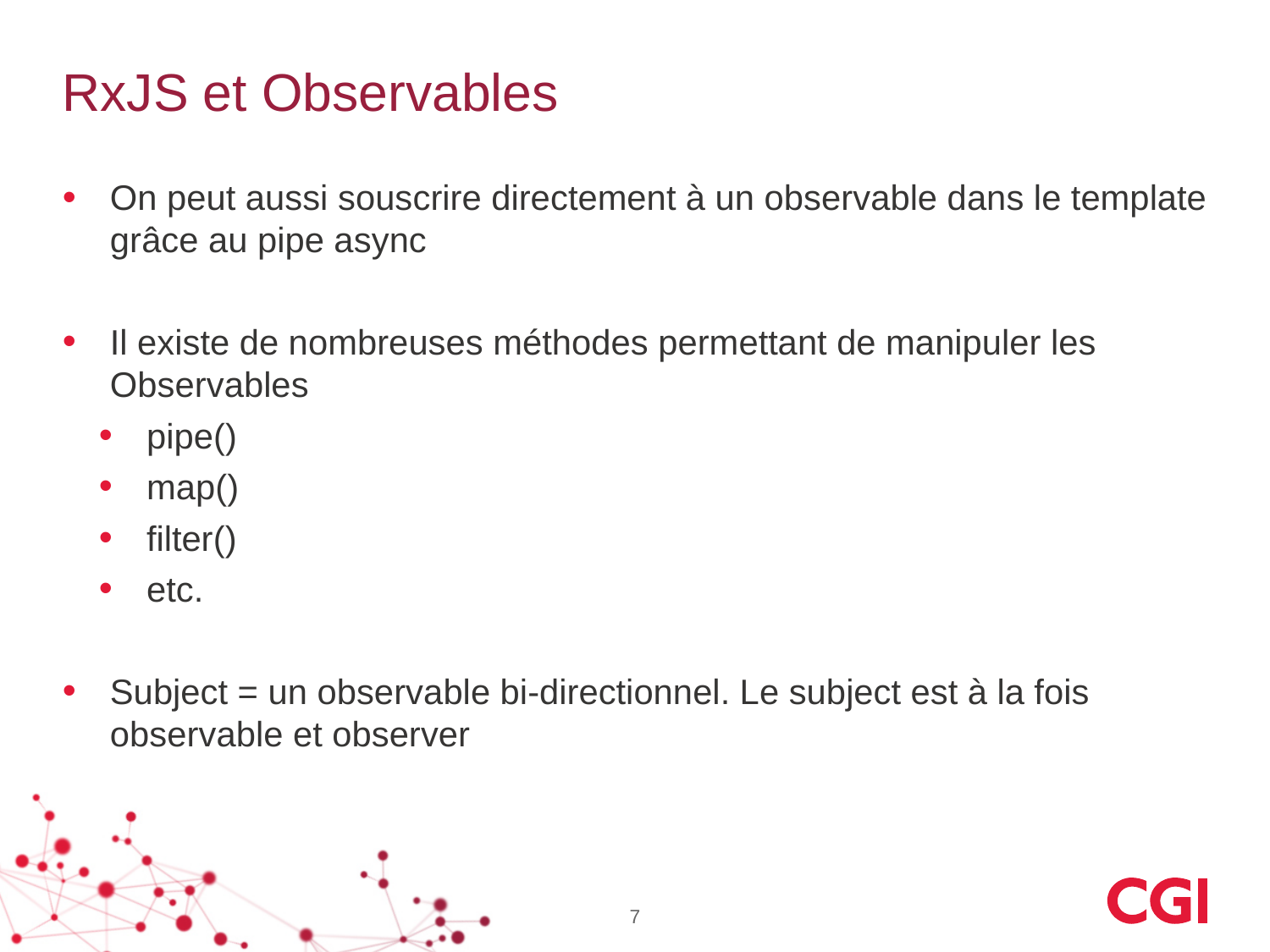

# RxJS et Observables
On peut aussi souscrire directement à un observable dans le template grâce au pipe async

Il existe de nombreuses méthodes permettant de manipuler les Observables
pipe()
map()
filter()
etc.

Subject = un observable bi-directionnel. Le subject est à la fois observable et observer

7